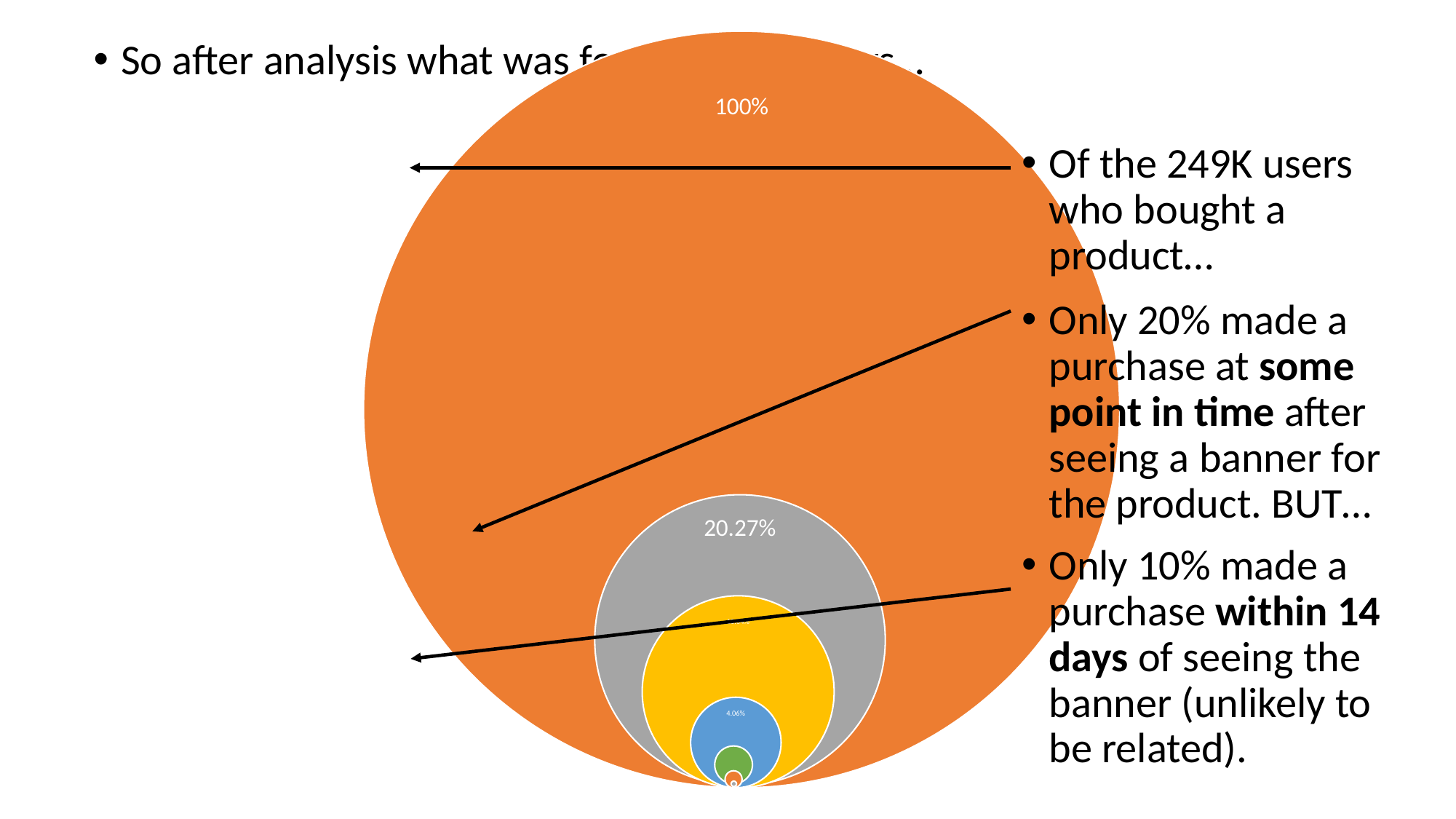

100%
20.27%
10.04%
4.06%

So after analysis what was found is as follows…
Of the 249K users who bought a product…
Only 20% made a purchase at some point in time after seeing a banner for the product. BUT…
Only 10% made a purchase within 14 days of seeing the banner (unlikely to be related).